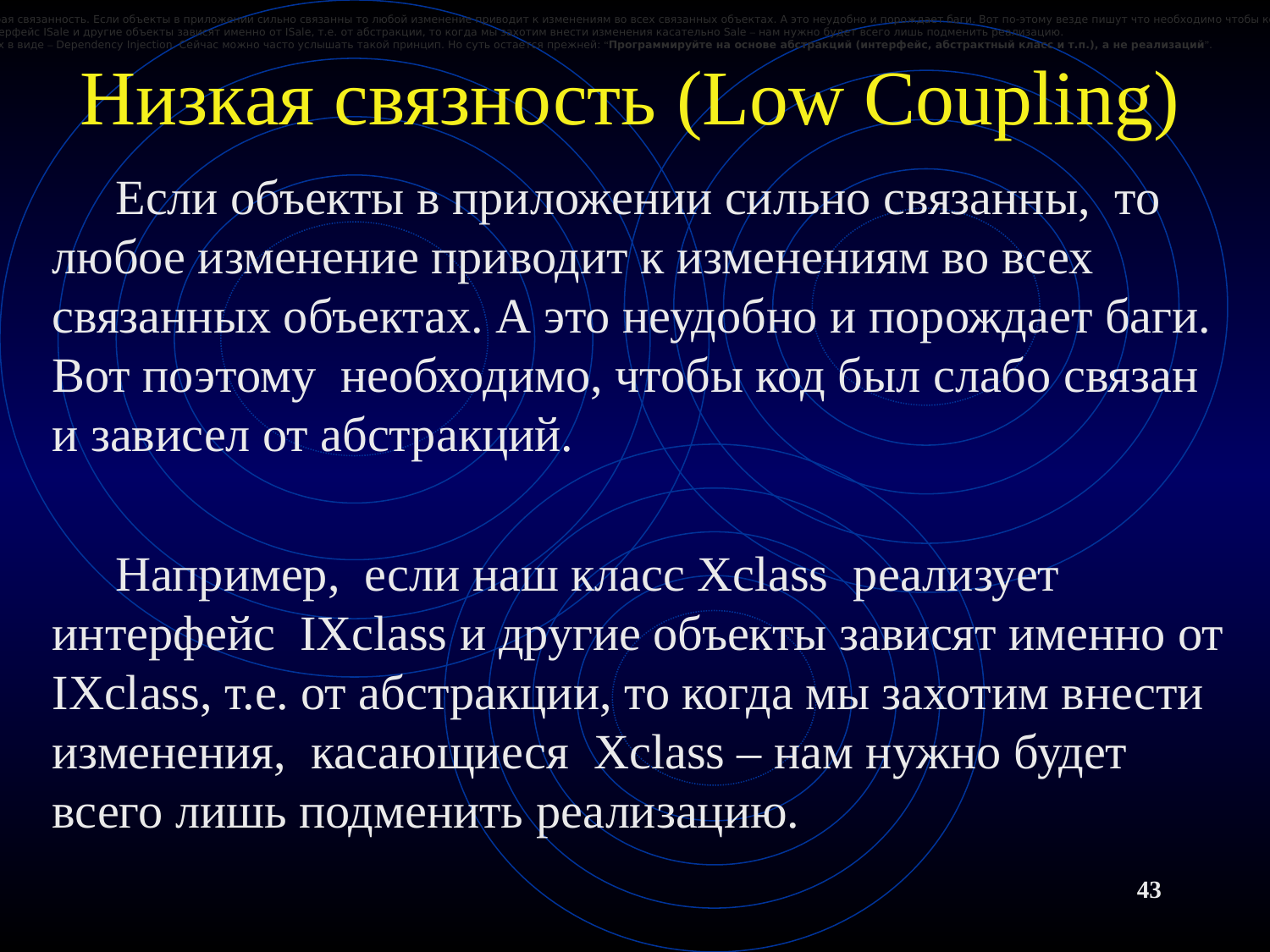

Тоже известная штука. Low Coupling или Слабая связанность. Если объекты в приложении сильно связанны то любой изменение приводит к изменениям во всех связанных объектах. А это неудобно и порождает баги. Вот по-этому везде пишут что необходимо чтобы код был слабо связан и зависел от абстракций.
Например если наш класс Sale реализует интерфейс ISale и другие объекты зависят именно от ISale, т.е. от абстракции, то когда мы захотим внести изменения касательно Sale – нам нужно будет всего лишь подменить реализацию.
Low Coupling встречается и в SOLID принципах в виде – Dependency Injection. Сейчас можно часто услышать такой принцип. Но суть остается прежней: “Программируйте на основе абстракций (интерфейс, абстрактный класс и т.п.), а не реализаций”.
# Низкая связность (Low Coupling)
Если объекты в приложении сильно связанны,  то любое изменение приводит к изменениям во всех связанных объектах. А это неудобно и порождает баги. Вот поэтому  необходимо, чтобы код был слабо связан и зависел от абстракций.

Например,  если наш класс Xclass  реализует интерфейс  IXclass и другие объекты зависят именно от IXclass, т.е. от абстракции, то когда мы захотим внести изменения,  касающиеся  Xclass – нам нужно будет всего лишь подменить реализацию.

43